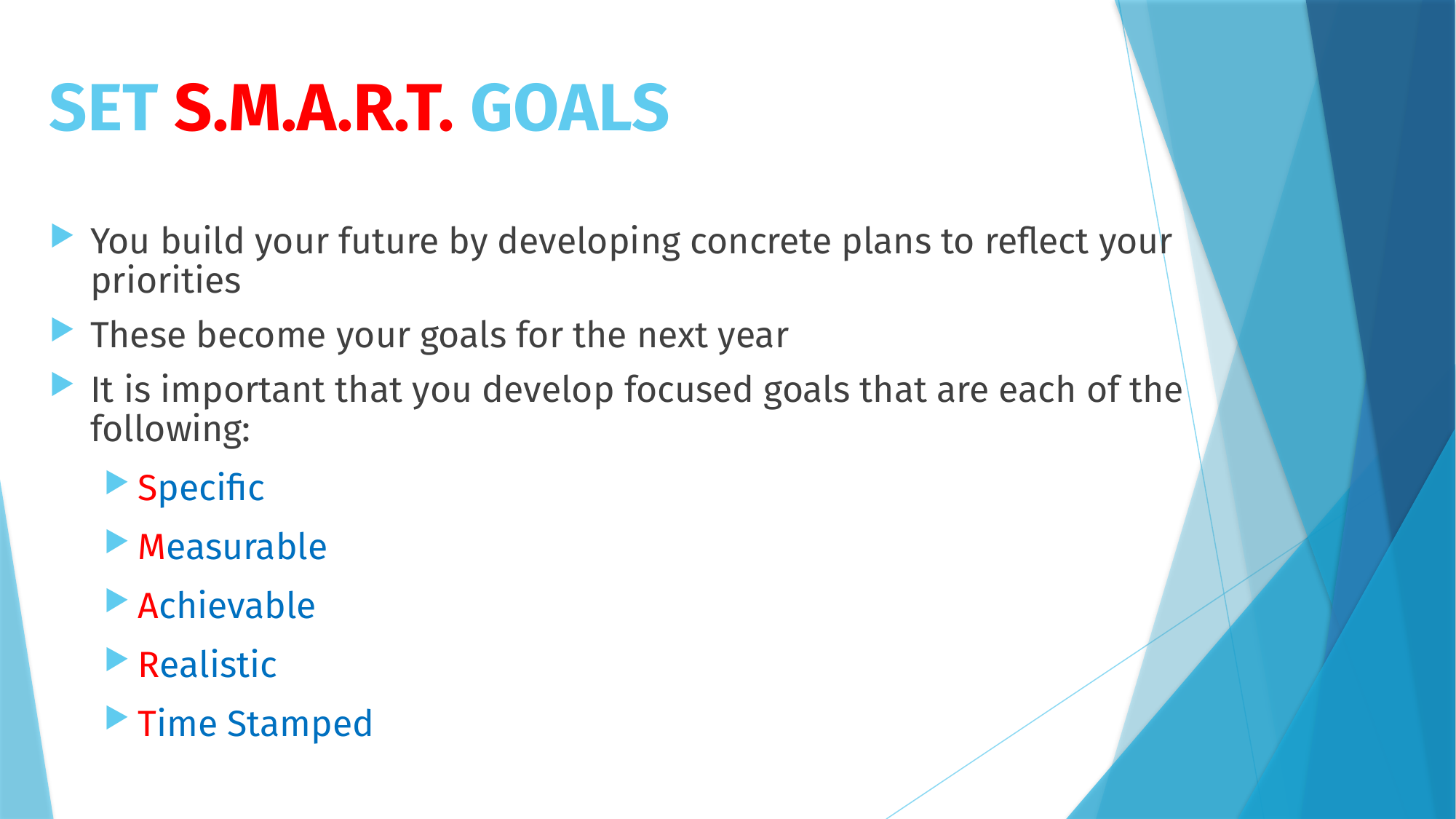

# Set S.M.A.R.T. Goals
You build your future by developing concrete plans to reflect your priorities
These become your goals for the next year
It is important that you develop focused goals that are each of the following:
Specific
Measurable
Achievable
Realistic
Time Stamped